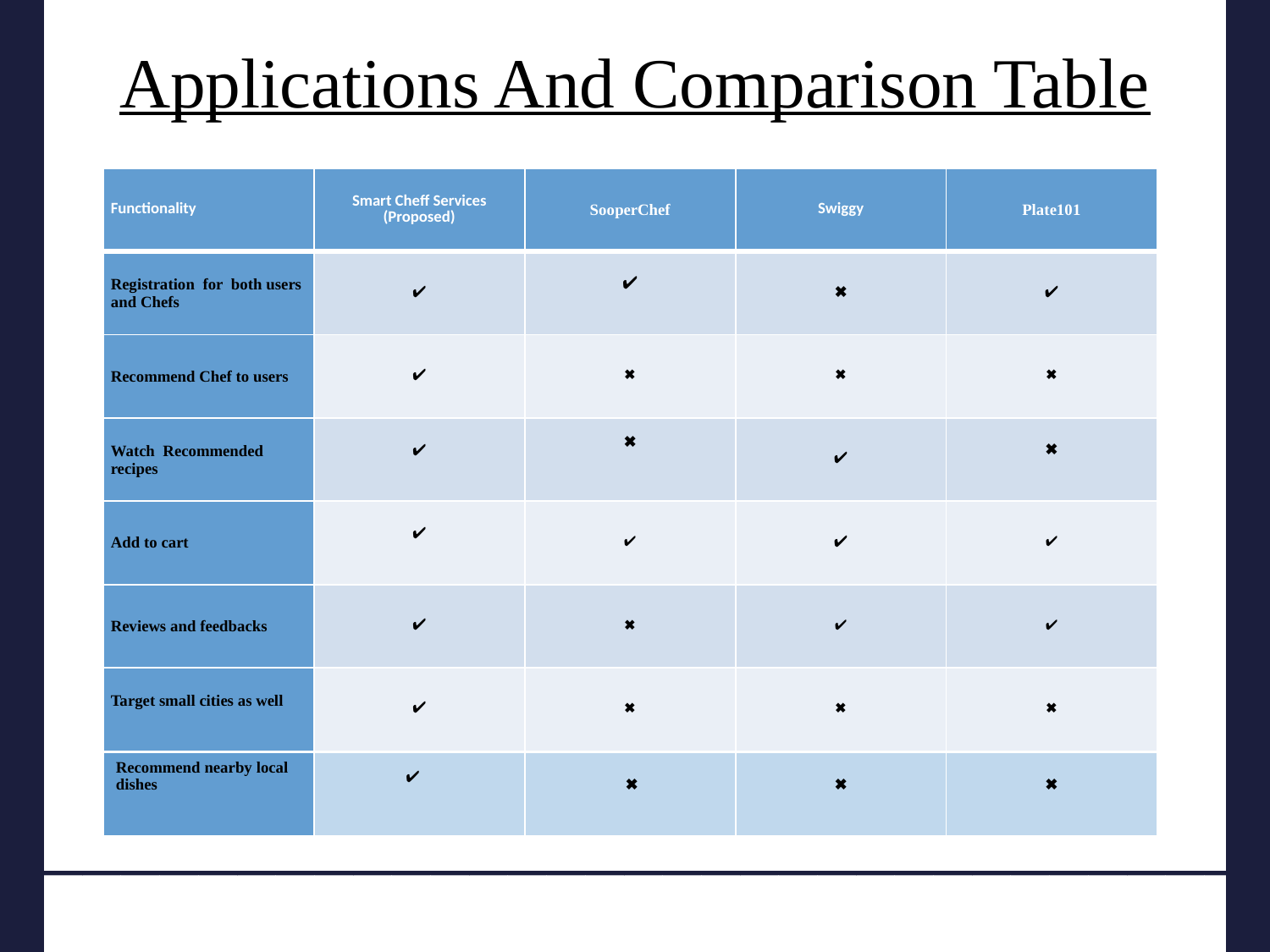

# Applications And Comparison Table
| Functionality | Smart Cheff Services (Proposed) | SooperChef | Swiggy | Plate101 |
| --- | --- | --- | --- | --- |
| Registration for both users and Chefs | ✔ | ✔ | ✖ | ✔ |
| Recommend Chef to users | ✔ | ✖ | ✖ | ✖ |
| Watch Recommended recipes | ✔ | ✖ | ✔ | ✖ |
| Add to cart | ✔ | ✔ | ✔ | ✔ |
| Reviews and feedbacks | ✔ | ✖ | ✔ | ✔ |
| Target small cities as well | ✔ | ✖ | ✖ | ✖ |
| Recommend nearby local dishes | ✔ | ✖ | ✖ | ✖ |
| --- | --- | --- | --- | --- |
_______________________________